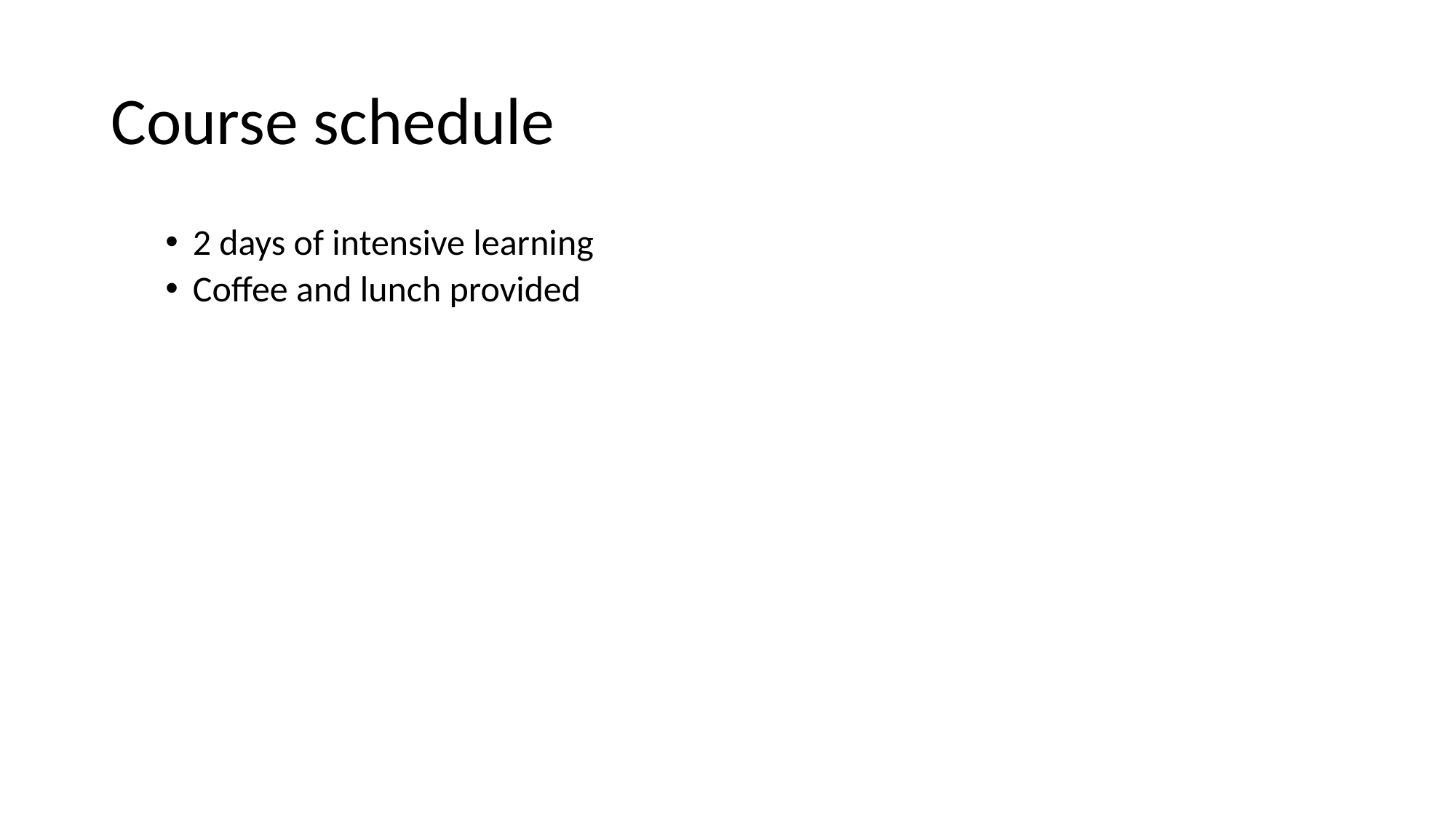

# Course schedule
2 days of intensive learning
Coffee and lunch provided